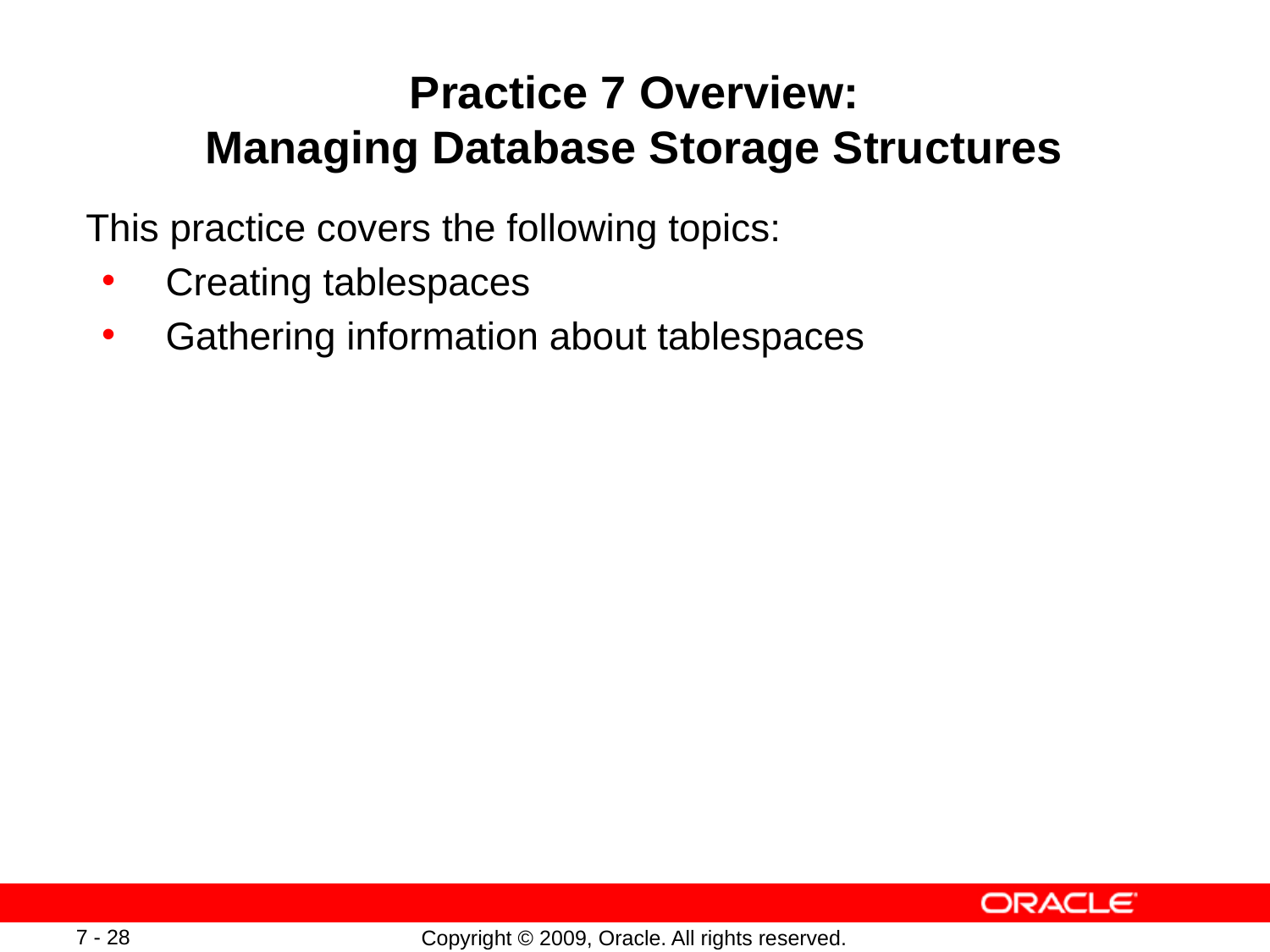

# Practice 7 Overview: Managing Database Storage Structures
This practice covers the following topics:
Creating tablespaces
Gathering information about tablespaces